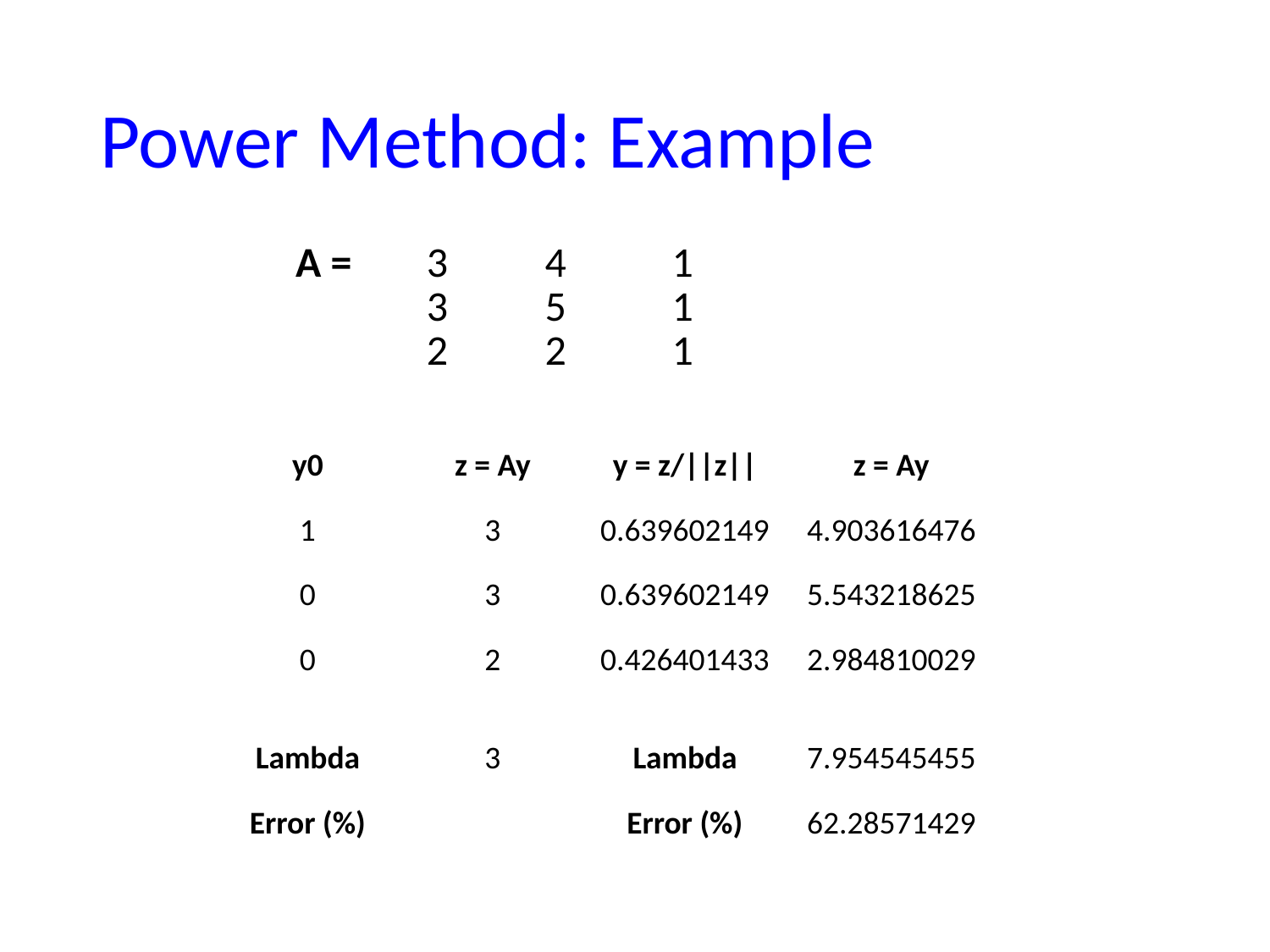

# Power Method: Example
| A = | 3 | 4 | 1 |
| --- | --- | --- | --- |
|  | 3 | 5 | 1 |
|  | 2 | 2 | 1 |
| y0 | z = Ay | y = z/||z|| | z = Ay |
| --- | --- | --- | --- |
| 1 | 3 | 0.639602149 | 4.903616476 |
| 0 | 3 | 0.639602149 | 5.543218625 |
| 0 | 2 | 0.426401433 | 2.984810029 |
|  |  |  |  |
| Lambda | 3 | Lambda | 7.954545455 |
| Error (%) |  | Error (%) | 62.28571429 |